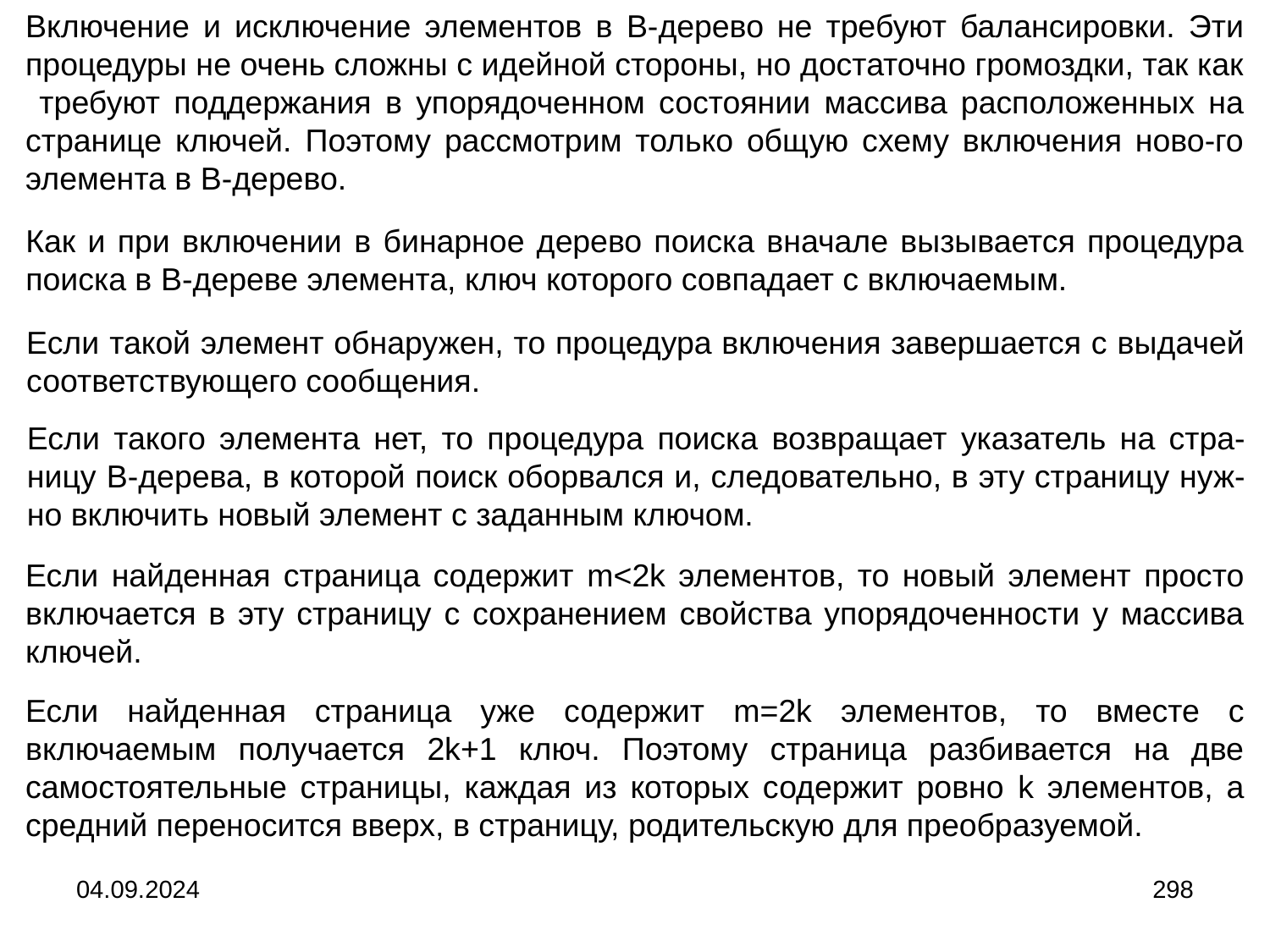

Включение и исключение элементов в B-дерево не требуют балансировки. Эти процедуры не очень сложны с идейной стороны, но достаточно громоздки, так как  требуют поддержания в упорядоченном состоянии массива расположенных на странице ключей. Поэтому рассмотрим только общую схему включения ново-го элемента в B-дерево.
Как и при включении в бинарное дерево поиска вначале вызывается процедура поиска в B-дереве элемента, ключ которого совпадает с включаемым.
Если такой элемент обнаружен, то процедура включения завершается с выдачей соответствующего сообщения.
Если такого элемента нет, то процедура поиска возвращает указатель на стра-ницу B-дерева, в которой поиск оборвался и, следовательно, в эту страницу нуж-но включить новый элемент с заданным ключом.
Если найденная страница содержит m<2k элементов, то новый элемент просто включается в эту страницу с сохранением свойства упорядоченности у массива ключей.
Если найденная страница уже содержит m=2k элементов, то вместе с включаемым получается 2k+1 ключ. Поэтому страница разбивается на две самостоятельные страницы, каждая из которых содержит ровно k элементов, а средний переносится вверх, в страницу, родительскую для преобразуемой.
04.09.2024
298